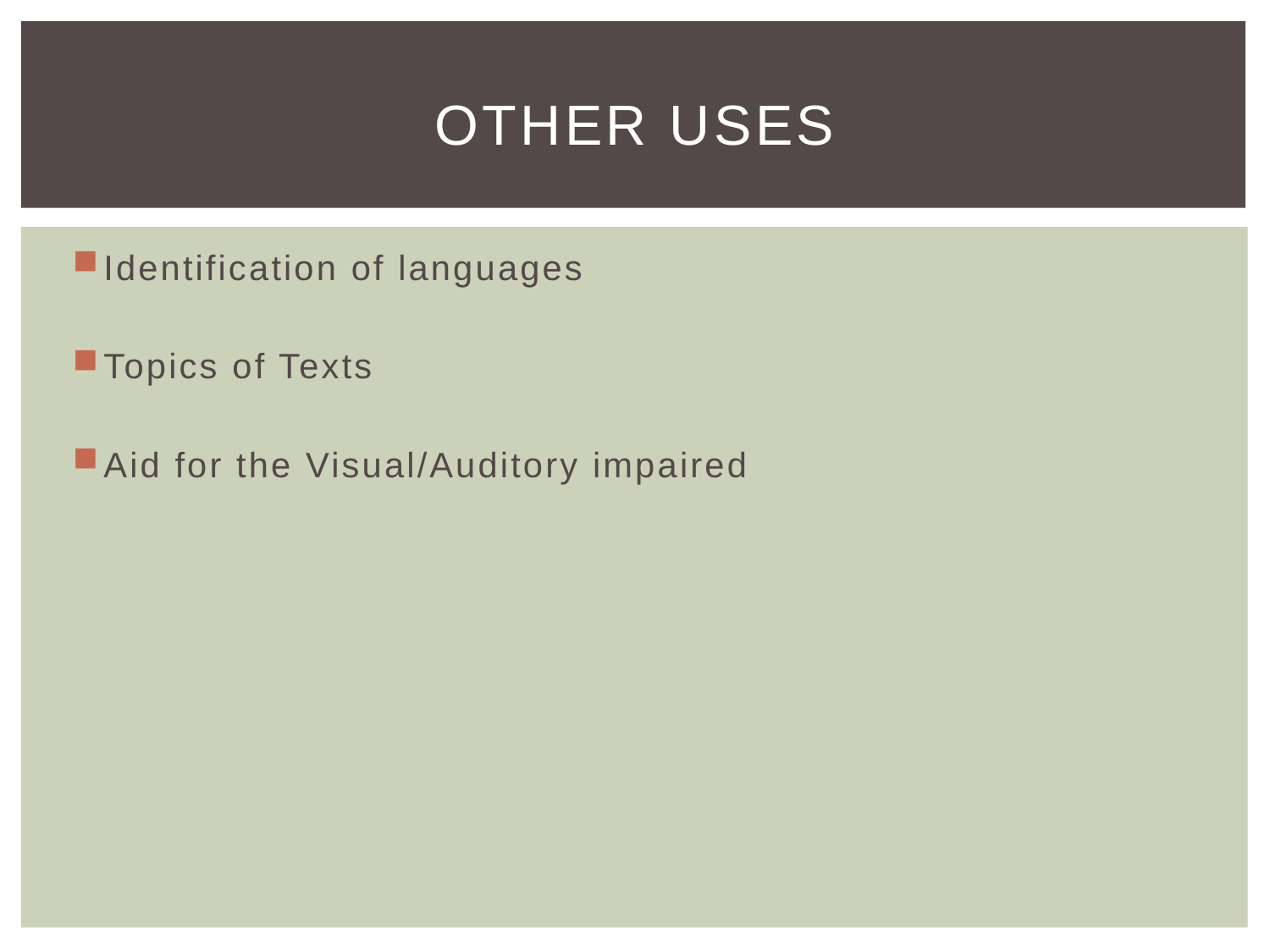

# Other Uses
Identification of languages

Topics of Texts

Aid for the Visual/Auditory impaired